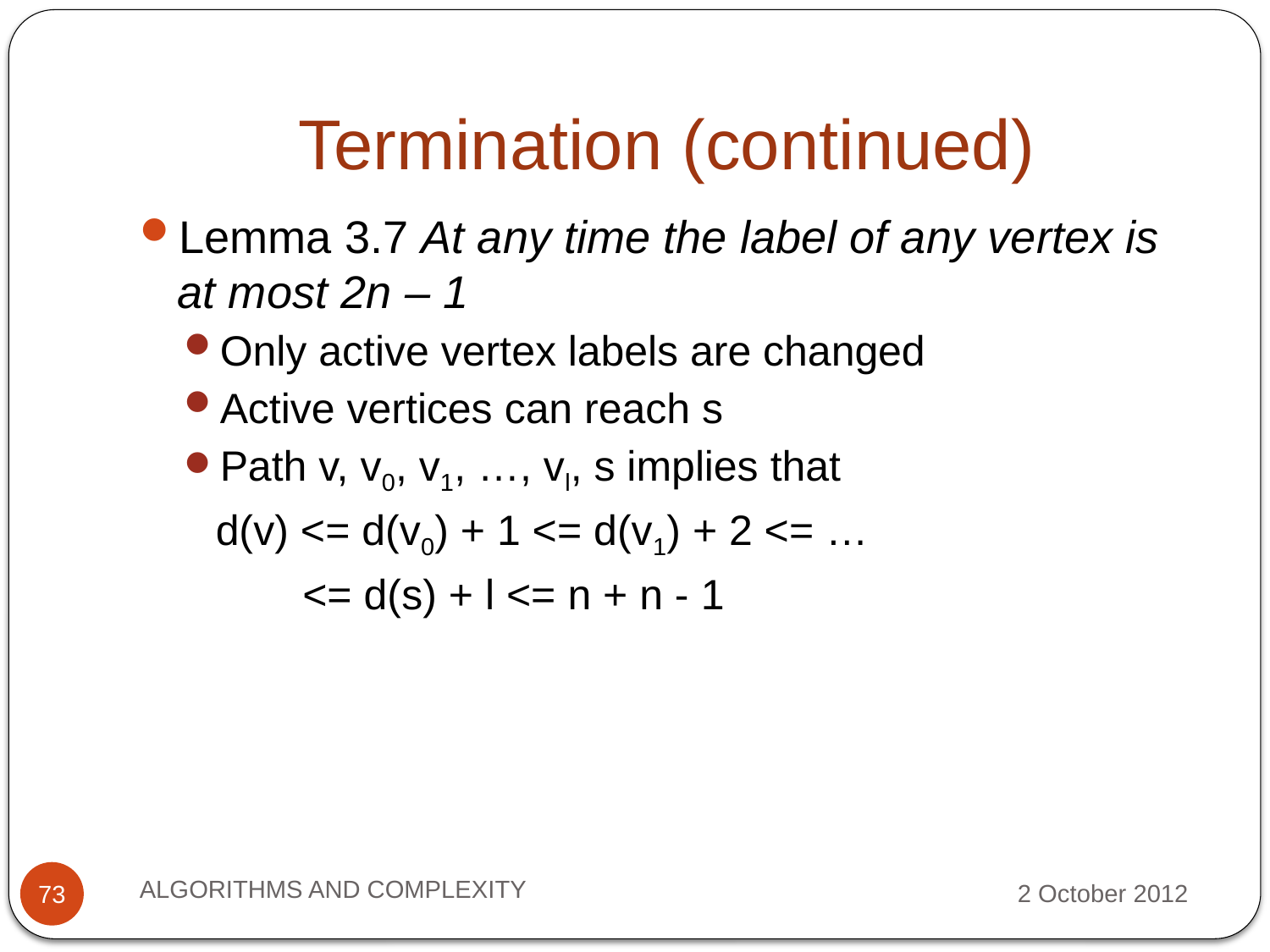

# Termination (continued)
Lemma 3.7 At any time the label of any vertex is at most 2n – 1
Only active vertex labels are changed
Active vertices can reach s
Path v, v0, v1, …, vl, s implies that
	d(v) <= d(v0) + 1 <= d(v1) + 2 <= …
          <= d(s) + l <= n + n - 1
ALGORITHMS AND COMPLEXITY
2 October 2012
73